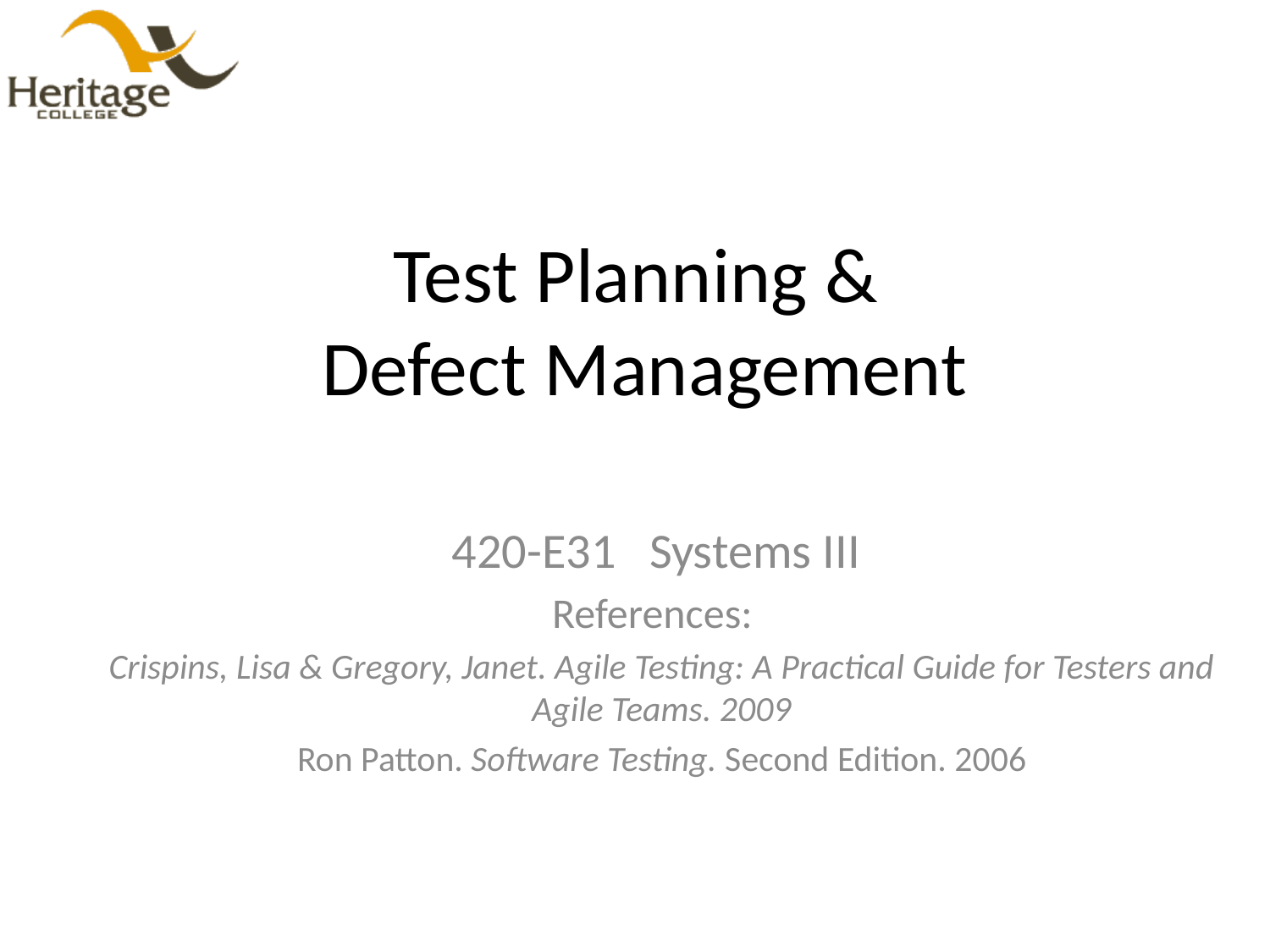

# Test Planning & Defect Management
420-E31   Systems III
References:
Crispins, Lisa & Gregory, Janet. Agile Testing: A Practical Guide for Testers and Agile Teams. 2009
Ron Patton. Software Testing. Second Edition. 2006